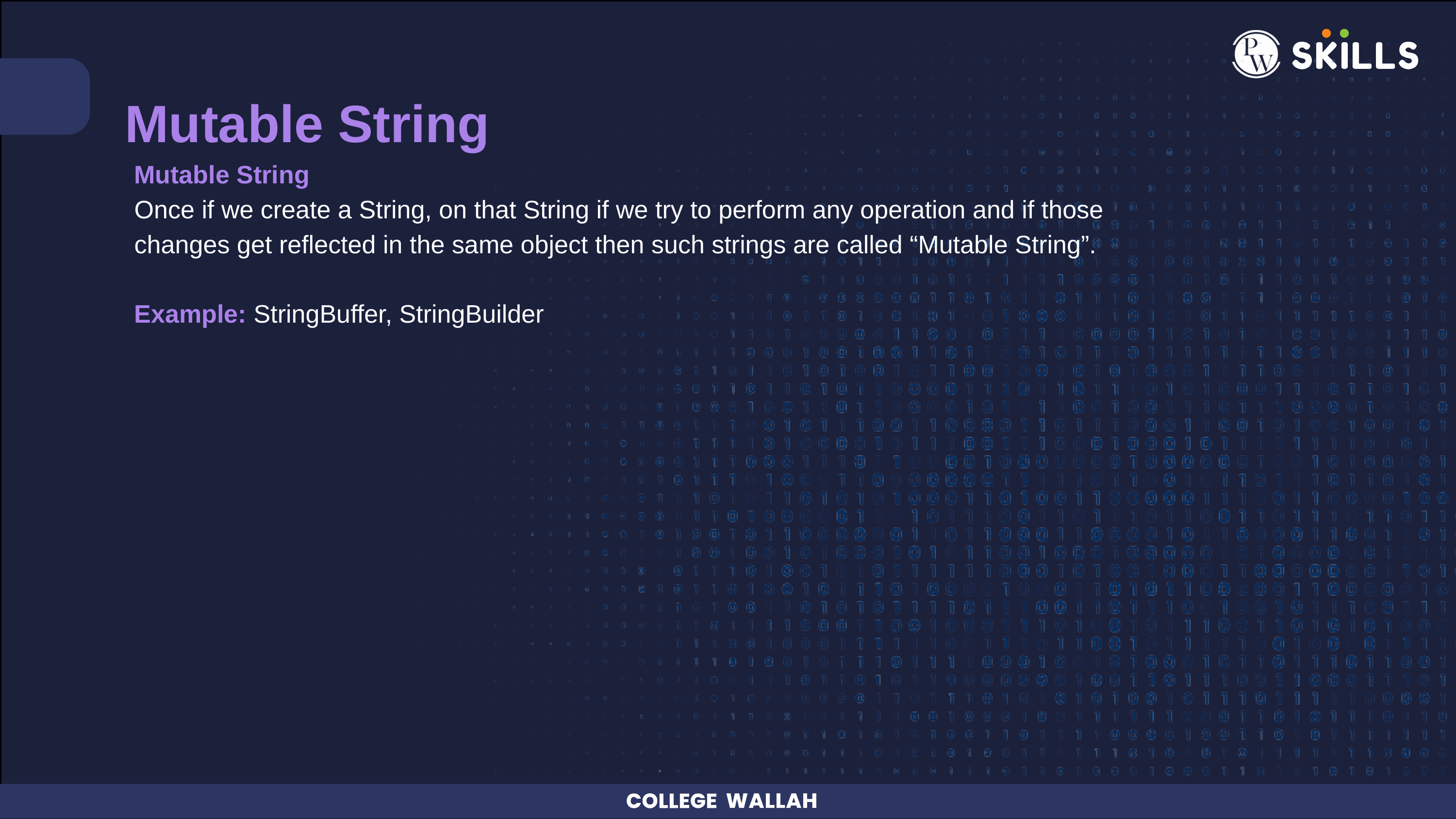

Mutable String
Mutable String
Once if we create a String, on that String if we try to perform any operation and if those changes get reflected in the same object then such strings are called “Mutable String”.

Example: StringBuffer, StringBuilder